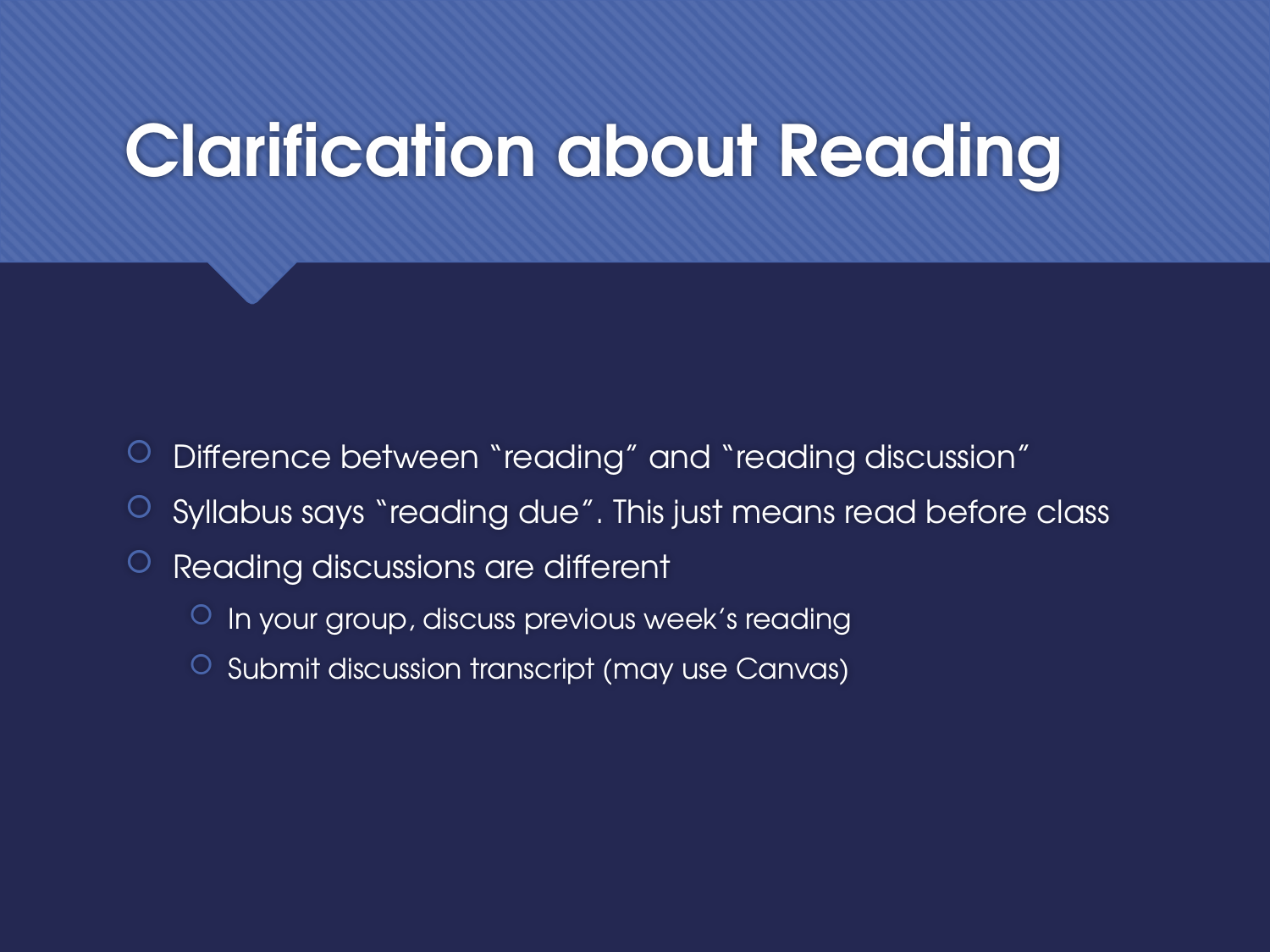

# Clarification about Reading
Difference between “reading” and “reading discussion”
Syllabus says “reading due”. This just means read before class
Reading discussions are different
In your group, discuss previous week’s reading
Submit discussion transcript (may use Canvas)